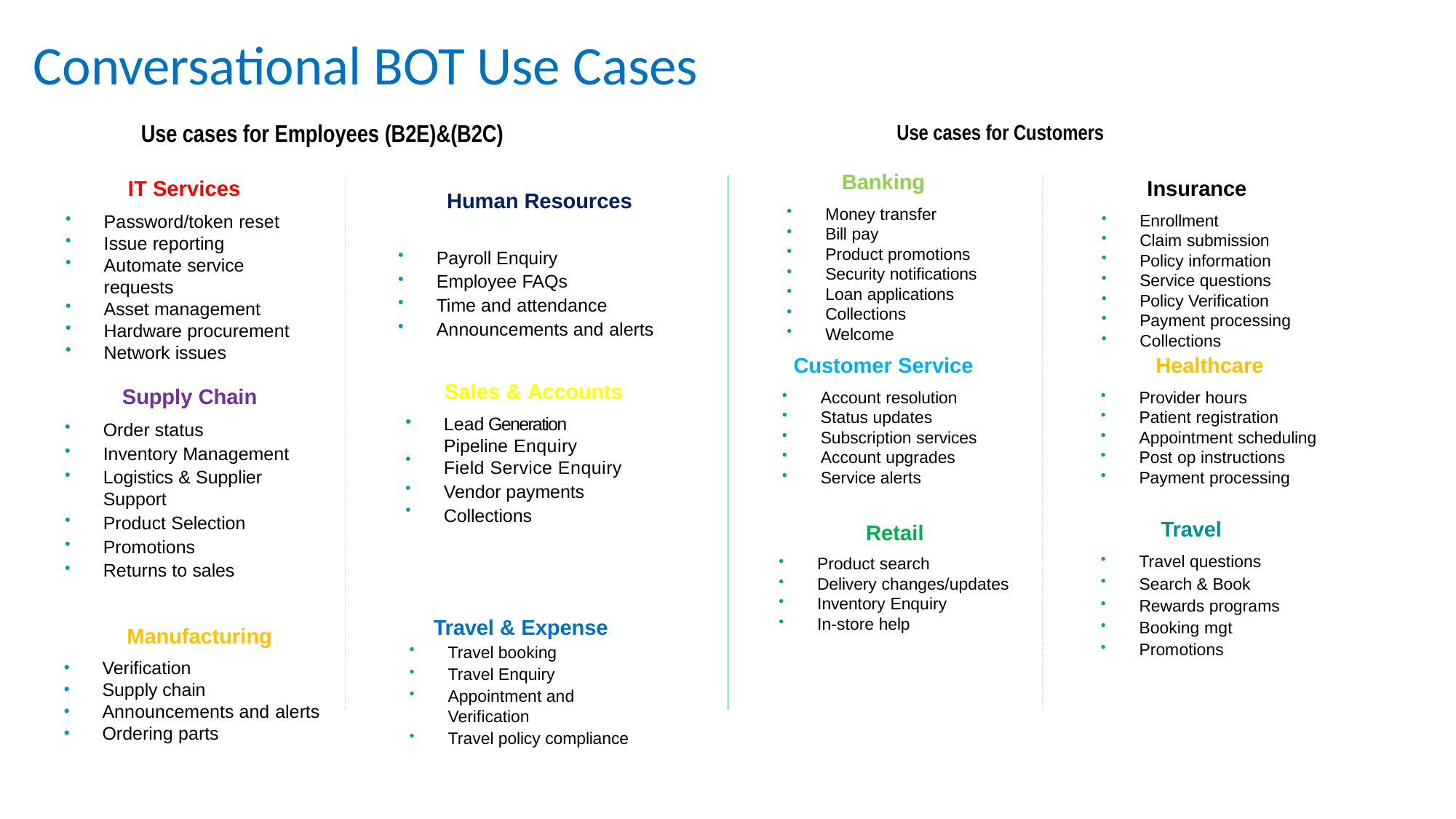

# Conversational BOT Use Cases
Use cases for Employees (B2E)&(B2C)
Use cases for Customers
Banking
Money transfer
Bill pay
Product promotions
Security notifications
Loan applications
Collections
Welcome
IT Services
Password/token reset
Issue reporting
Automate service requests
Asset management
Hardware procurement
Network issues
Insurance
Enrollment
Claim submission
Policy information
Service questions
Policy Verification
Payment processing
Collections
Human Resources

Payroll Enquiry
Employee FAQs
Time and attendance
Announcements and alerts

Customer Service
Account resolution
Status updates
Subscription services
Account upgrades
Service alerts
Healthcare
Provider hours
Patient registration
Appointment scheduling
Post op instructions
Payment processing
Sales & Accounts
Lead Generation
Pipeline Enquiry
Field Service Enquiry
Vendor payments
Collections
Supply Chain
Order status
Inventory Management
Logistics & Supplier Support
Product Selection
Promotions
Returns to sales
•
•
•
Travel
Travel questions
Search & Book
Rewards programs
Booking mgt
Promotions
Retail
Product search
Delivery changes/updates
Inventory Enquiry
In-store help
Travel & Expense
Travel booking
Travel Enquiry
Appointment and Verification
Travel policy compliance
Manufacturing
Verification
Supply chain
Announcements and alerts
Ordering parts